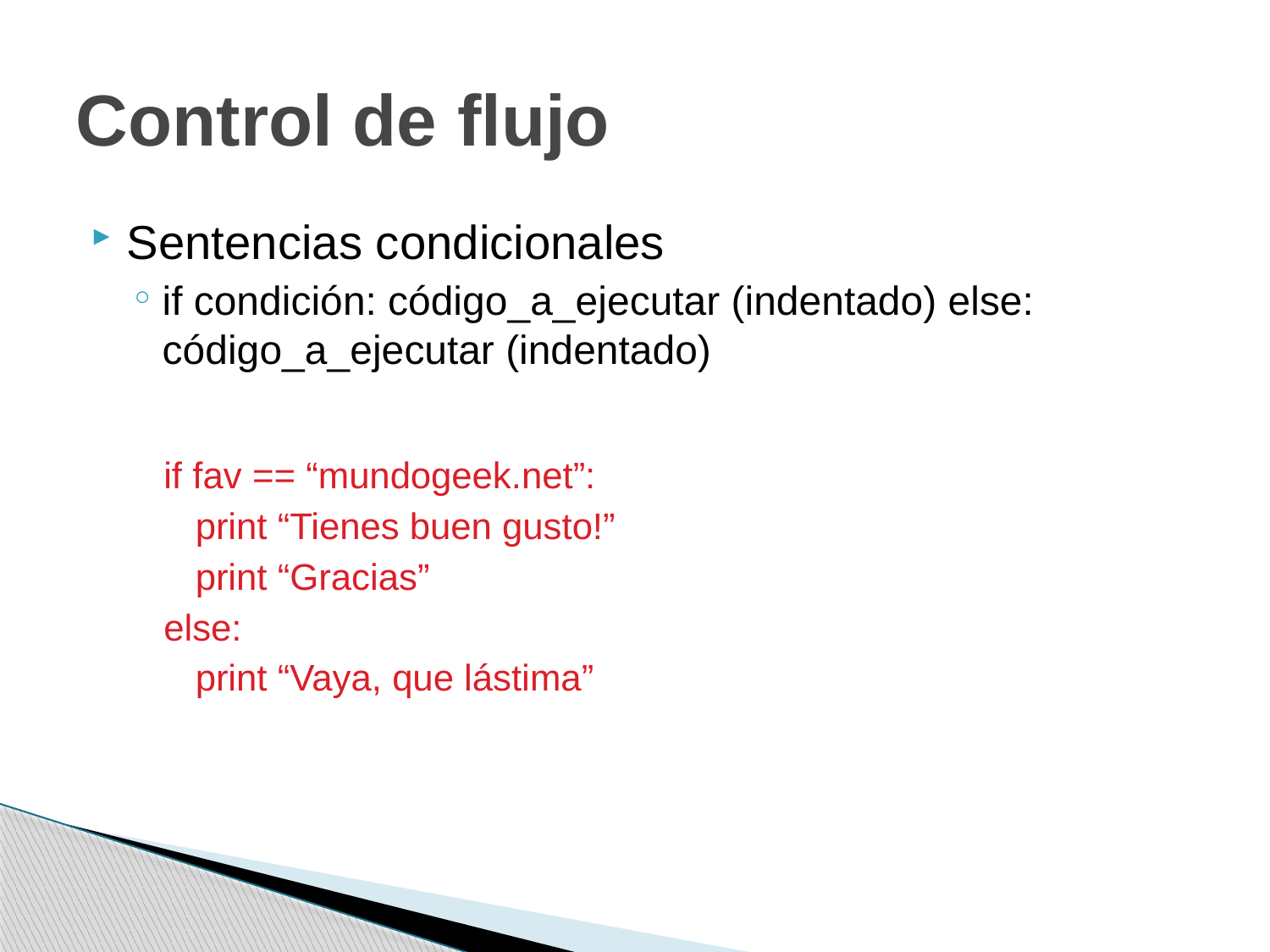

# Control de flujo
Sentencias condicionales
if condición: código_a_ejecutar (indentado) else: código_a_ejecutar (indentado)

if fav == “mundogeek.net”:
	print “Tienes buen gusto!”
	print “Gracias”
else:
	print “Vaya, que lástima”